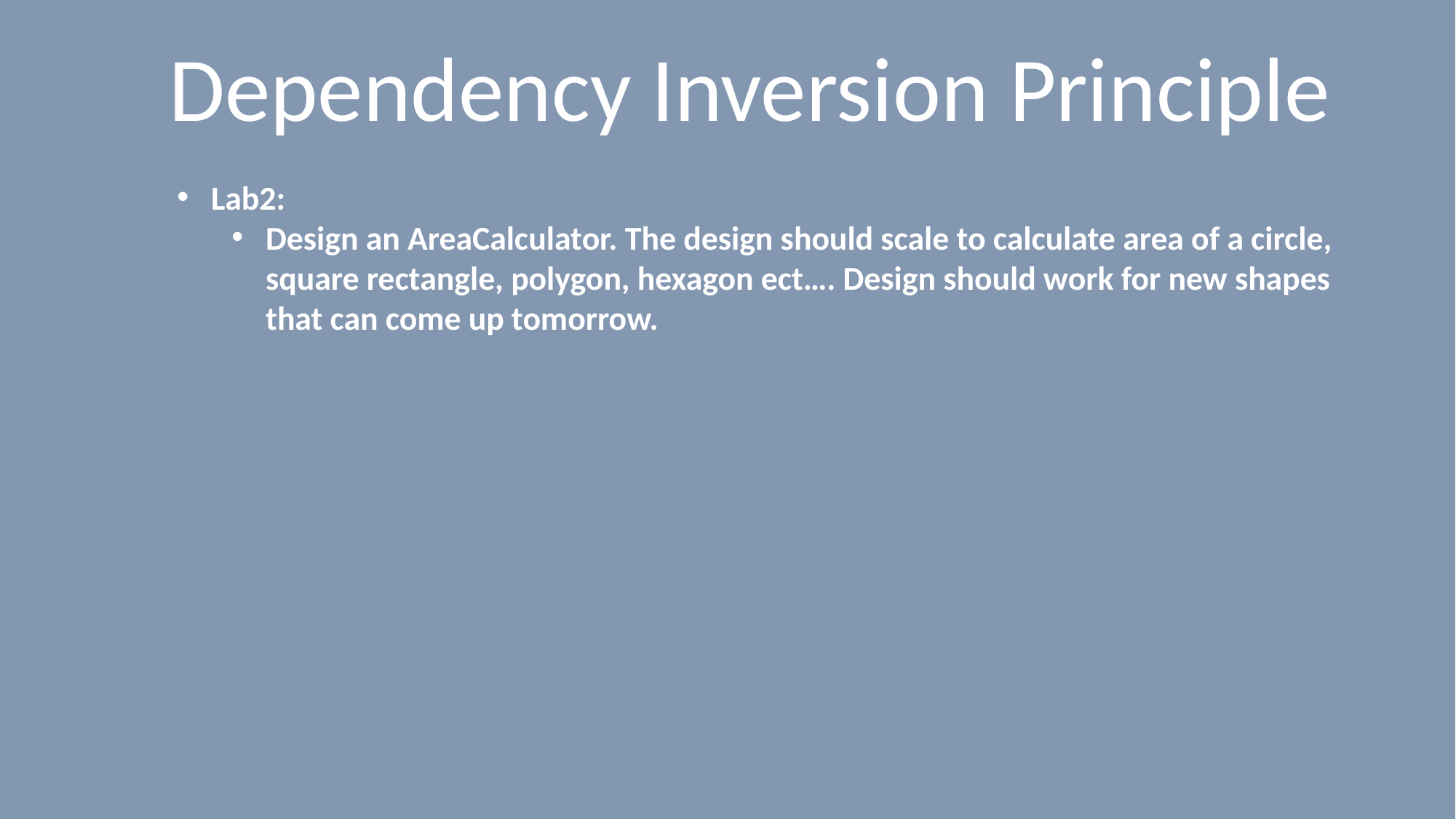

# Dependency Inversion Principle
Lab2:
Design an AreaCalculator. The design should scale to calculate area of a circle, square rectangle, polygon, hexagon ect…. Design should work for new shapes that can come up tomorrow.